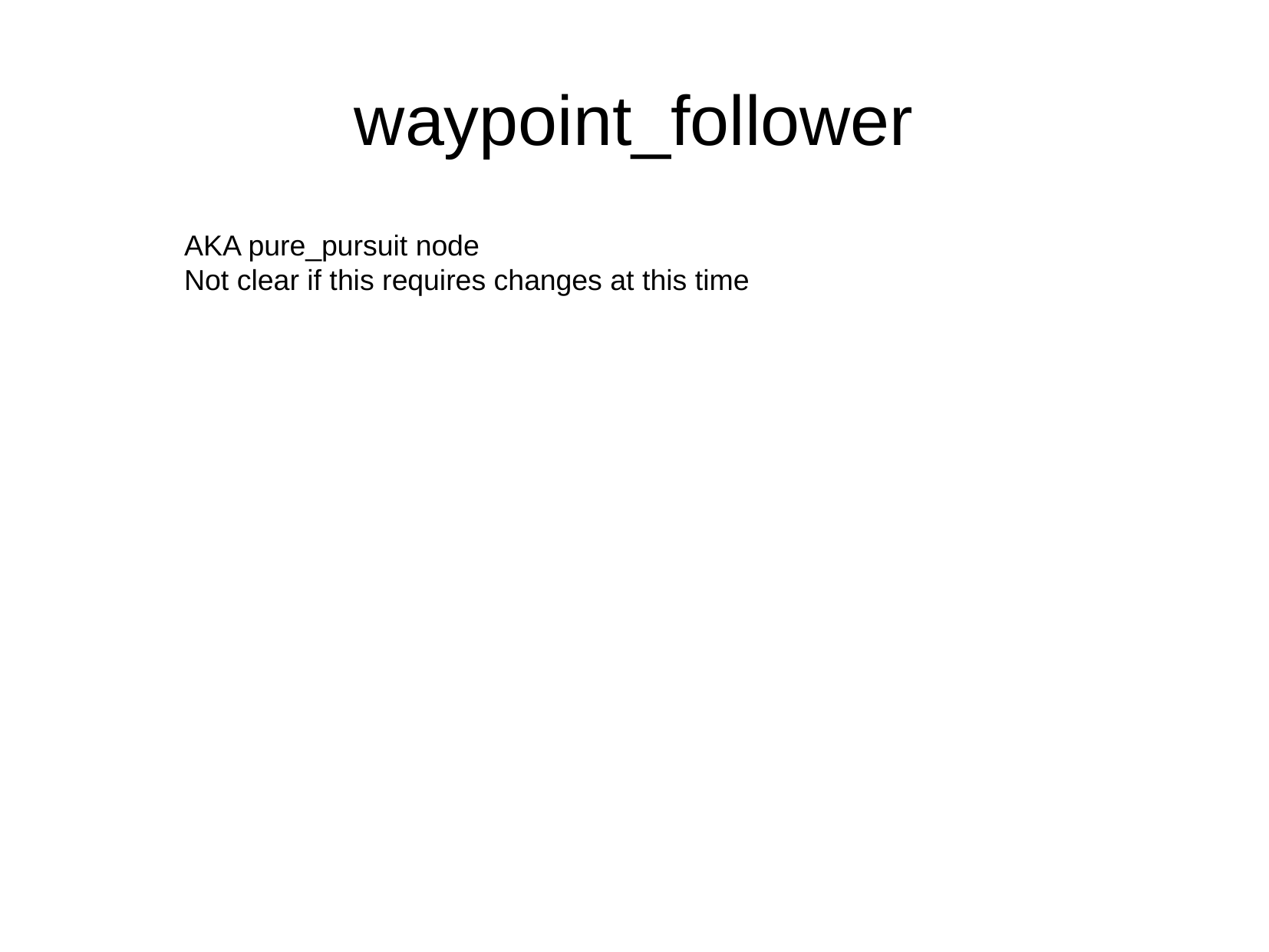

waypoint_follower
AKA pure_pursuit node
Not clear if this requires changes at this time